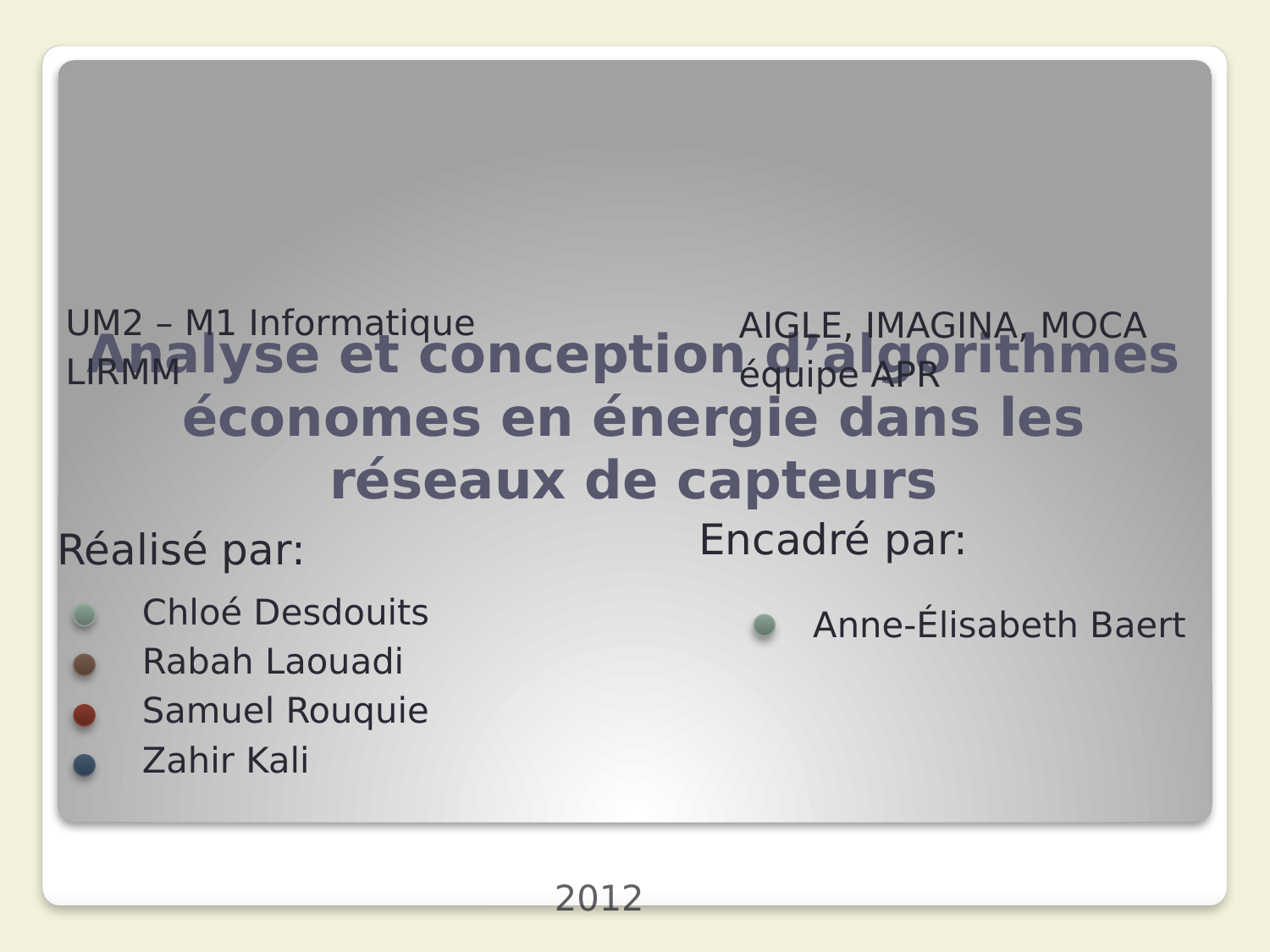

# Analyse et conception d’algorithmes économes en énergie dans les réseaux de capteurs
UM2 – M1 Informatique
LIRMM
AIGLE, IMAGINA, MOCA
équipe APR
Encadré par:
Réalisé par:
   Chloé Desdouits
   Rabah Laouadi
   Samuel Rouquie
   Zahir Kali

    Anne-Élisabeth Baert

2012